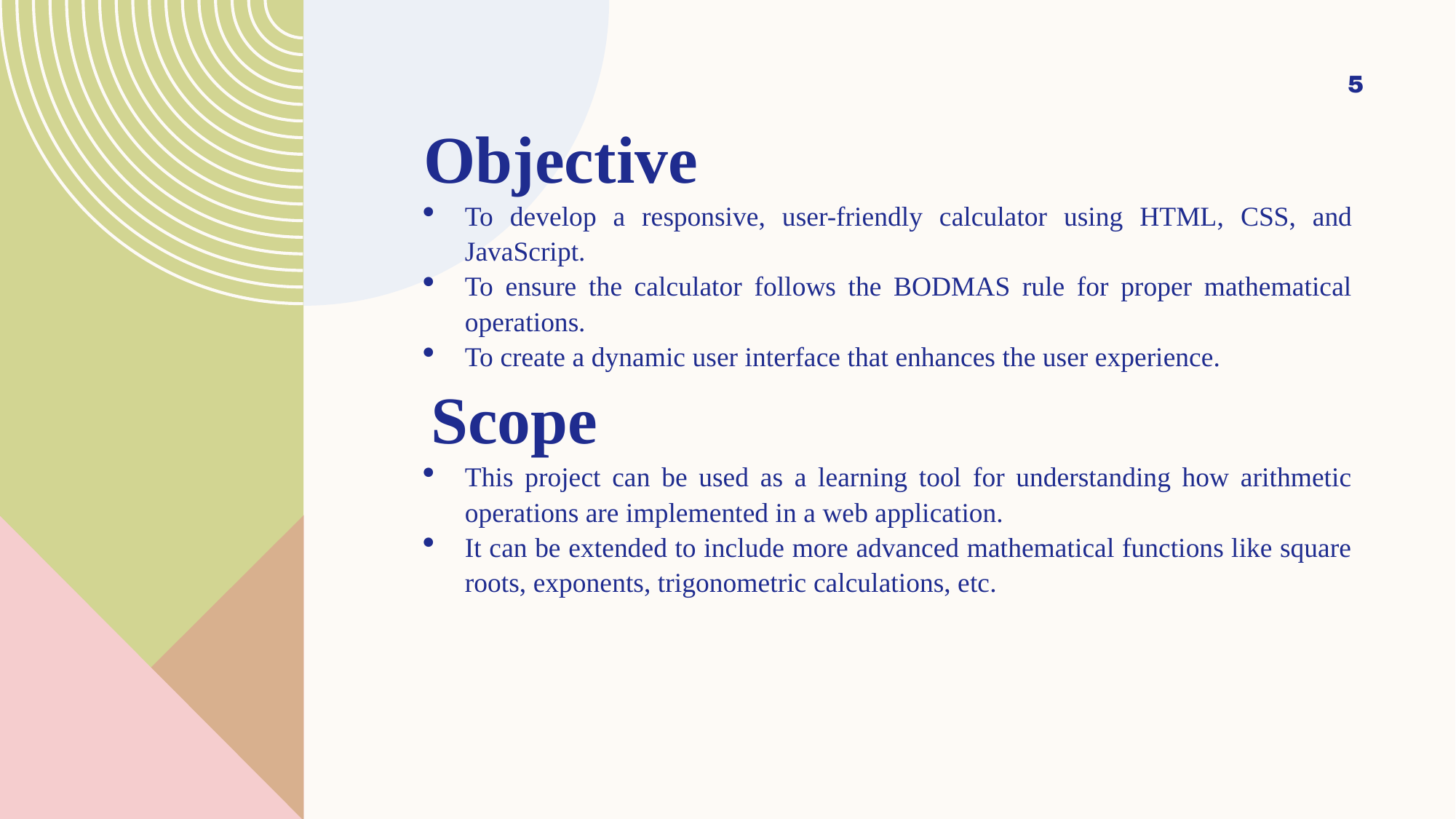

5
Objective
To develop a responsive, user-friendly calculator using HTML, CSS, and JavaScript.
To ensure the calculator follows the BODMAS rule for proper mathematical operations.
To create a dynamic user interface that enhances the user experience.
 Scope
This project can be used as a learning tool for understanding how arithmetic operations are implemented in a web application.
It can be extended to include more advanced mathematical functions like square roots, exponents, trigonometric calculations, etc.